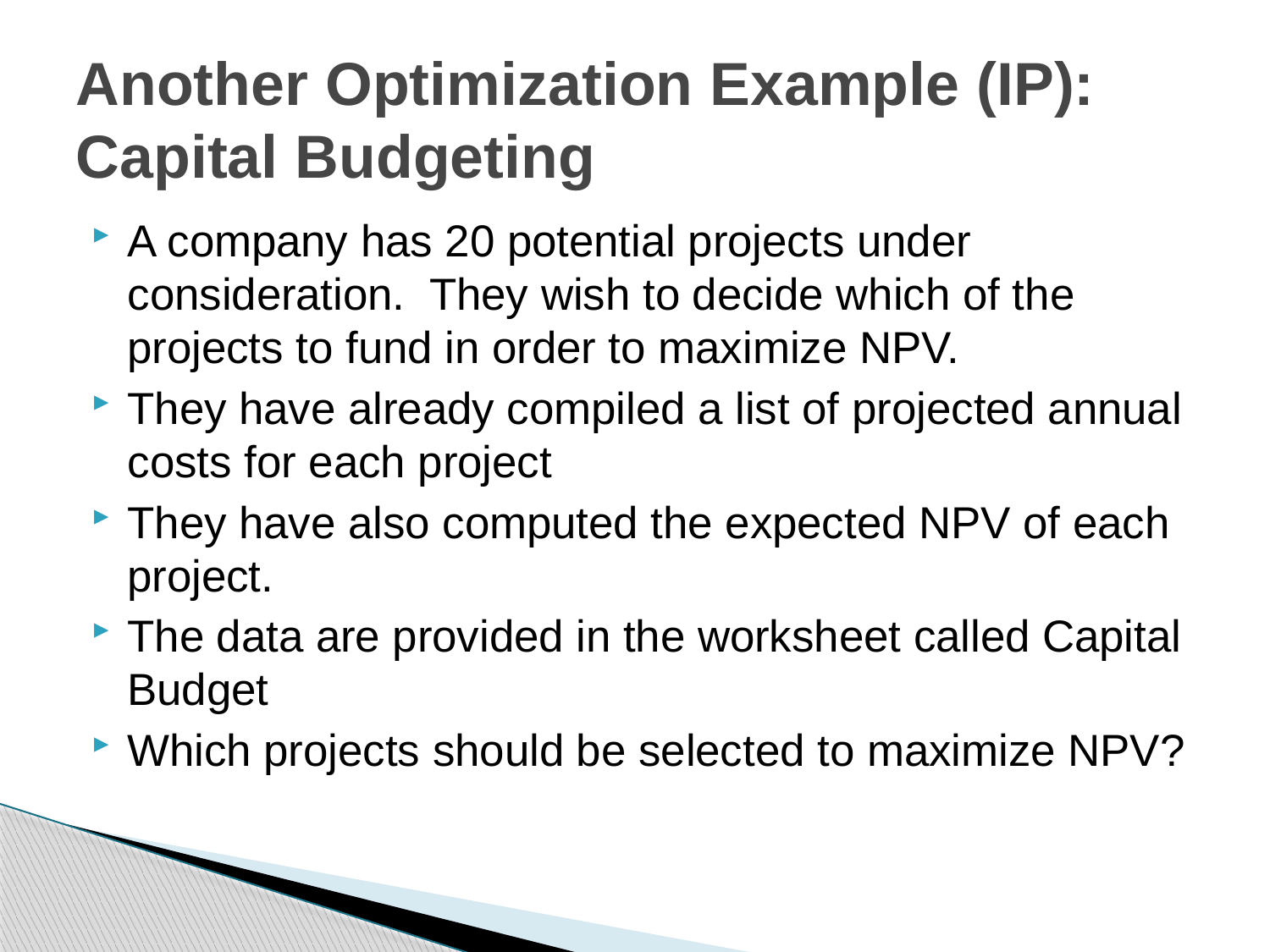

# Another Optimization Example (IP): Capital Budgeting
A company has 20 potential projects under consideration.  They wish to decide which of the projects to fund in order to maximize NPV.
They have already compiled a list of projected annual costs for each project
They have also computed the expected NPV of each project.
The data are provided in the worksheet called Capital Budget
Which projects should be selected to maximize NPV?